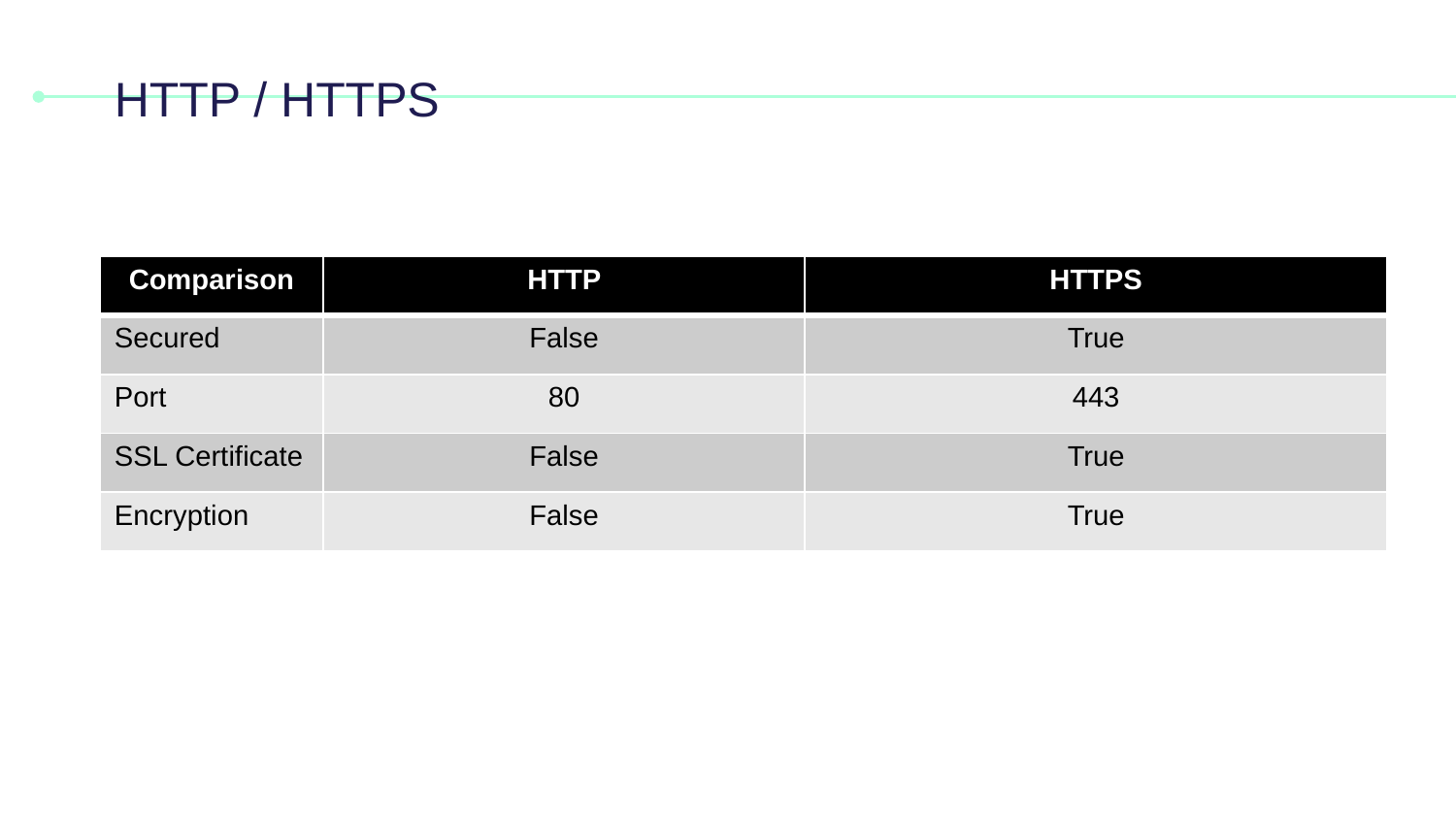

# HTTP / HTTPS
| Comparison | HTTP | HTTPS |
| --- | --- | --- |
| Secured | False | True |
| Port | 80 | 443 |
| SSL Certificate | False | True |
| Encryption | False | True |